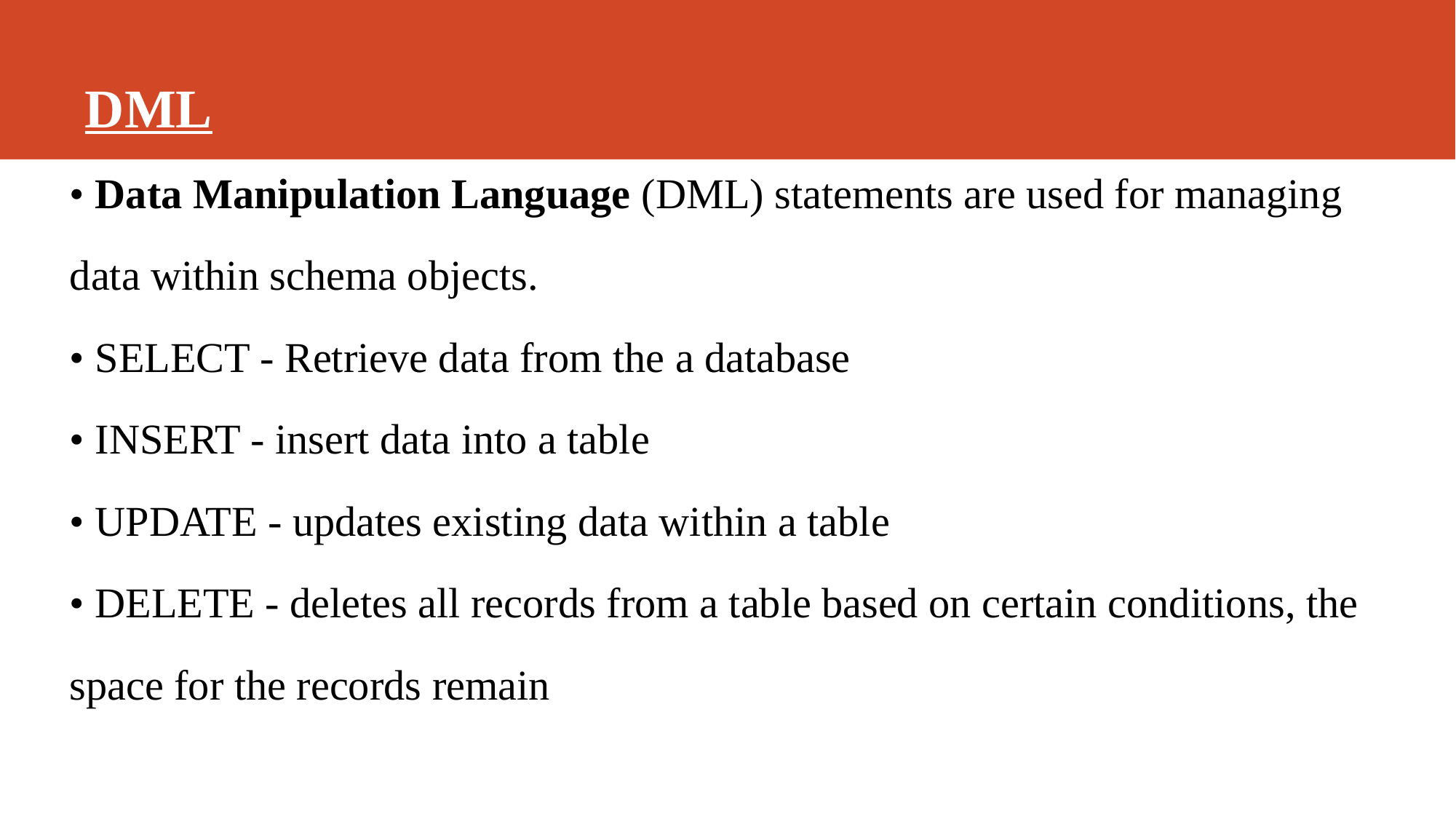

# DML
• Data Manipulation Language (DML) statements are used for managing
data within schema objects.
• SELECT - Retrieve data from the a database
• INSERT - insert data into a table
• UPDATE - updates existing data within a table
• DELETE - deletes all records from a table based on certain conditions, the
space for the records remain